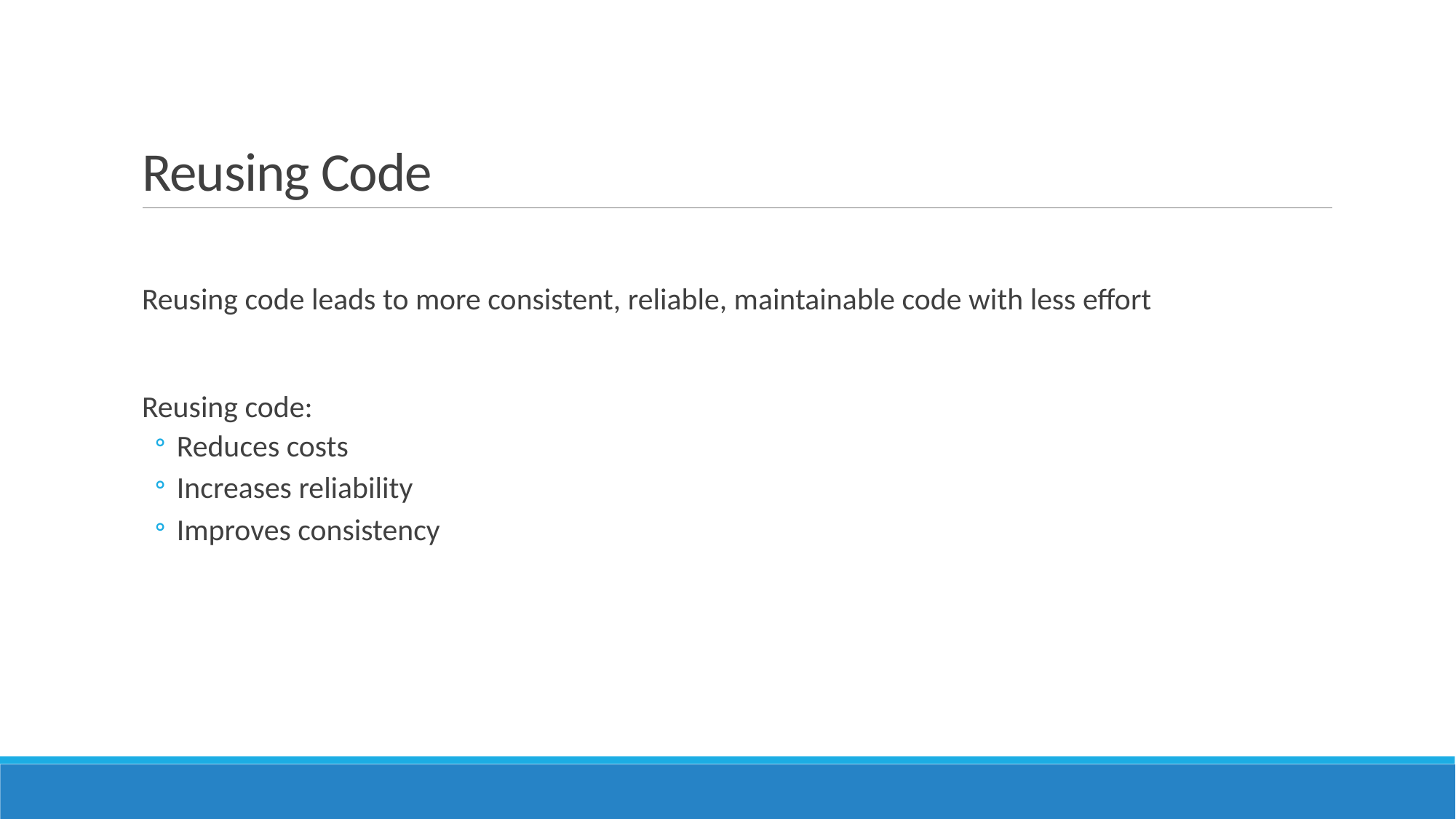

# Reusing Code

Reusing code leads to more consistent, reliable, maintainable code with less effort

Reusing code:
Reduces costs
Increases reliability
Improves consistency